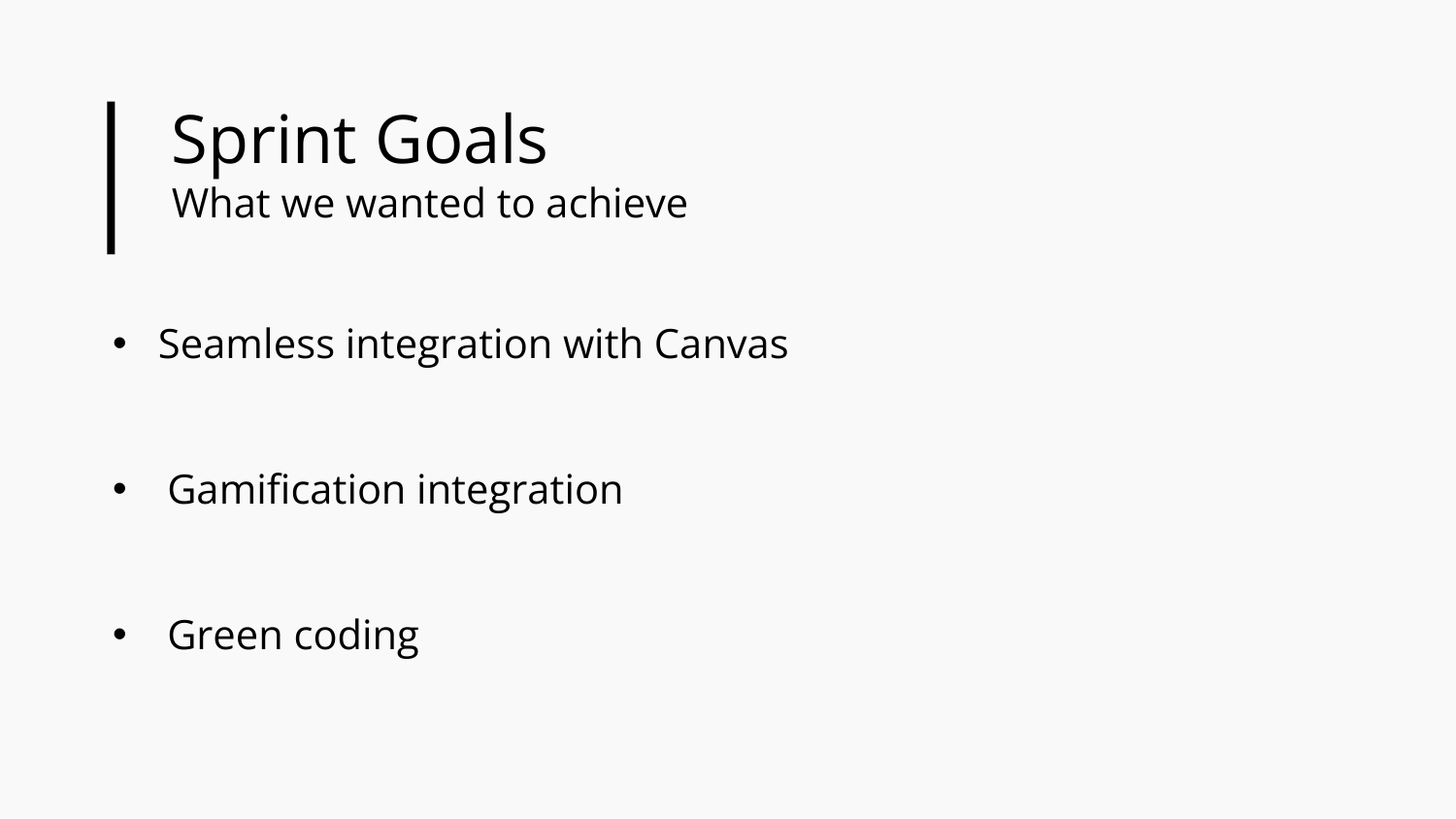

Sprint Goals

What we wanted to achieve
Seamless integration with Canvas

Gamification integration

Green coding